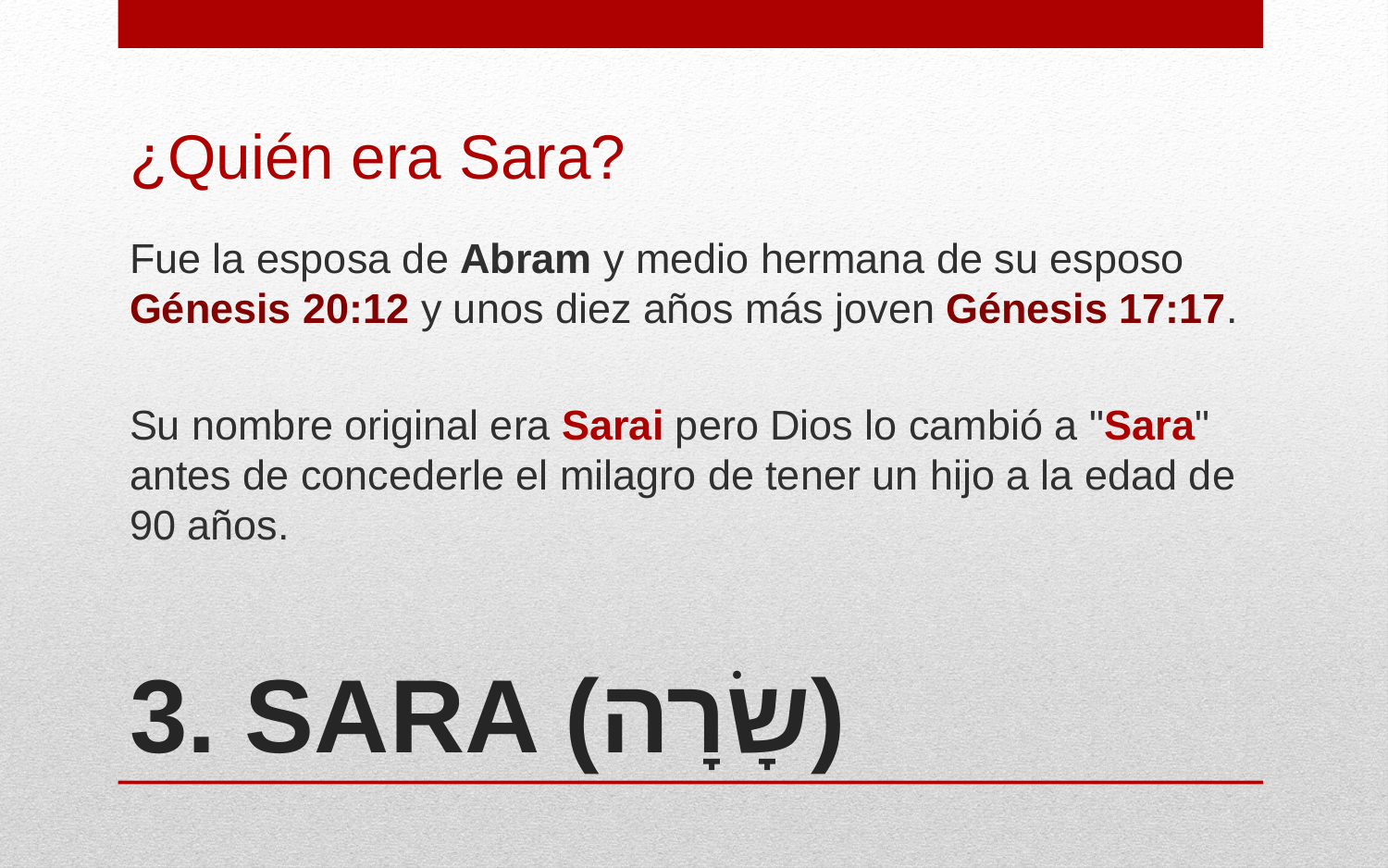

¿Quién era Sara?

Fue la esposa de Abram y medio hermana de su esposo Génesis 20:12 y unos diez años más joven Génesis 17:17.

Su nombre original era Sarai pero Dios lo cambió a "Sara" antes de concederle el milagro de tener un hijo a la edad de 90 años.
# 3. SARA (שָׂרָה)